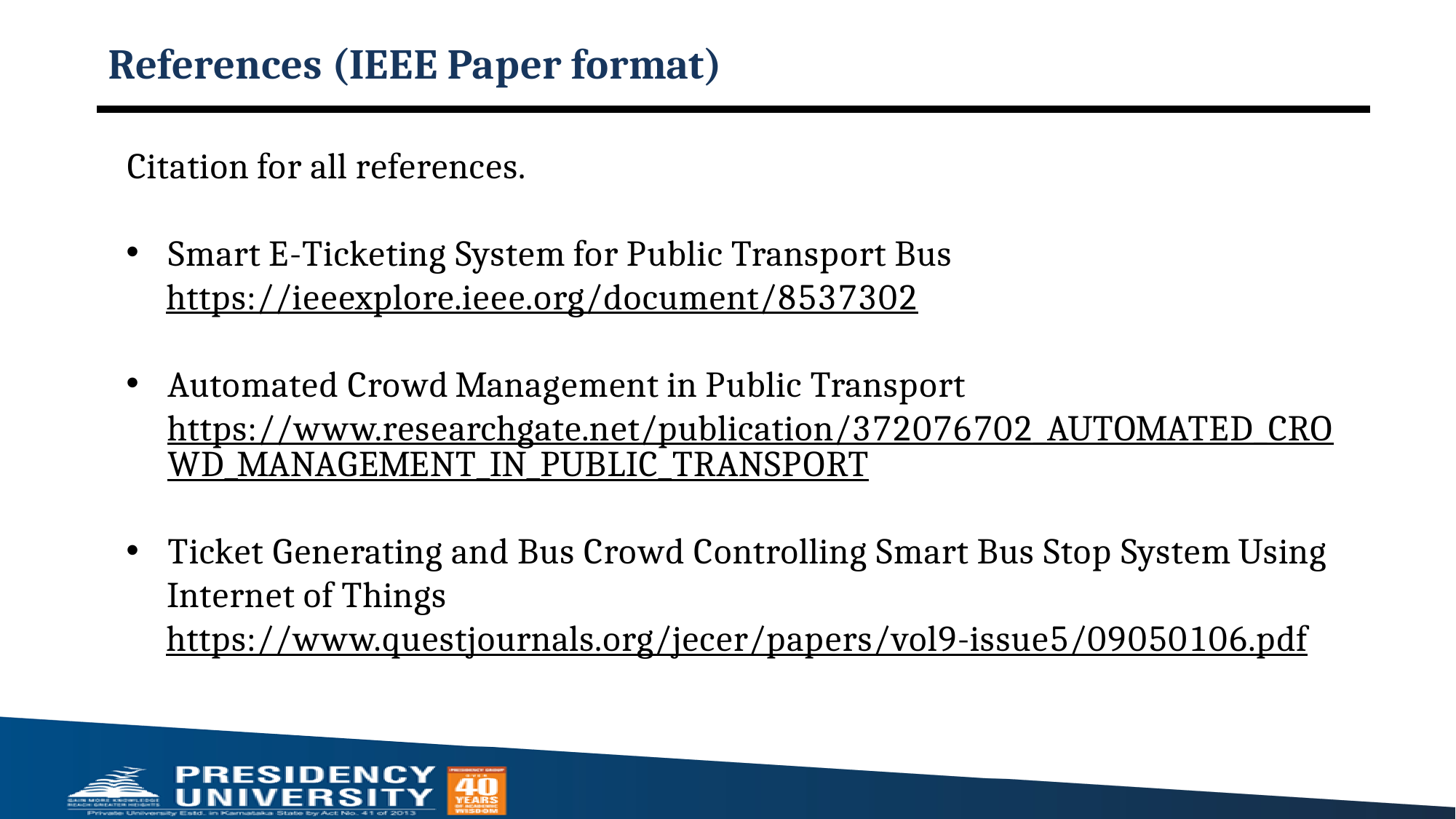

# References (IEEE Paper format)
Citation for all references.

Smart E-Ticketing System for Public Transport Bus
     https://ieeexplore.ieee.org/document/8537302

Automated Crowd Management in Public Transport https://www.researchgate.net/publication/372076702_AUTOMATED_CROWD_MANAGEMENT_IN_PUBLIC_TRANSPORT

Ticket Generating and Bus Crowd Controlling Smart Bus Stop System Using Internet of Things
     https://www.questjournals.org/jecer/papers/vol9-issue5/09050106.pdf